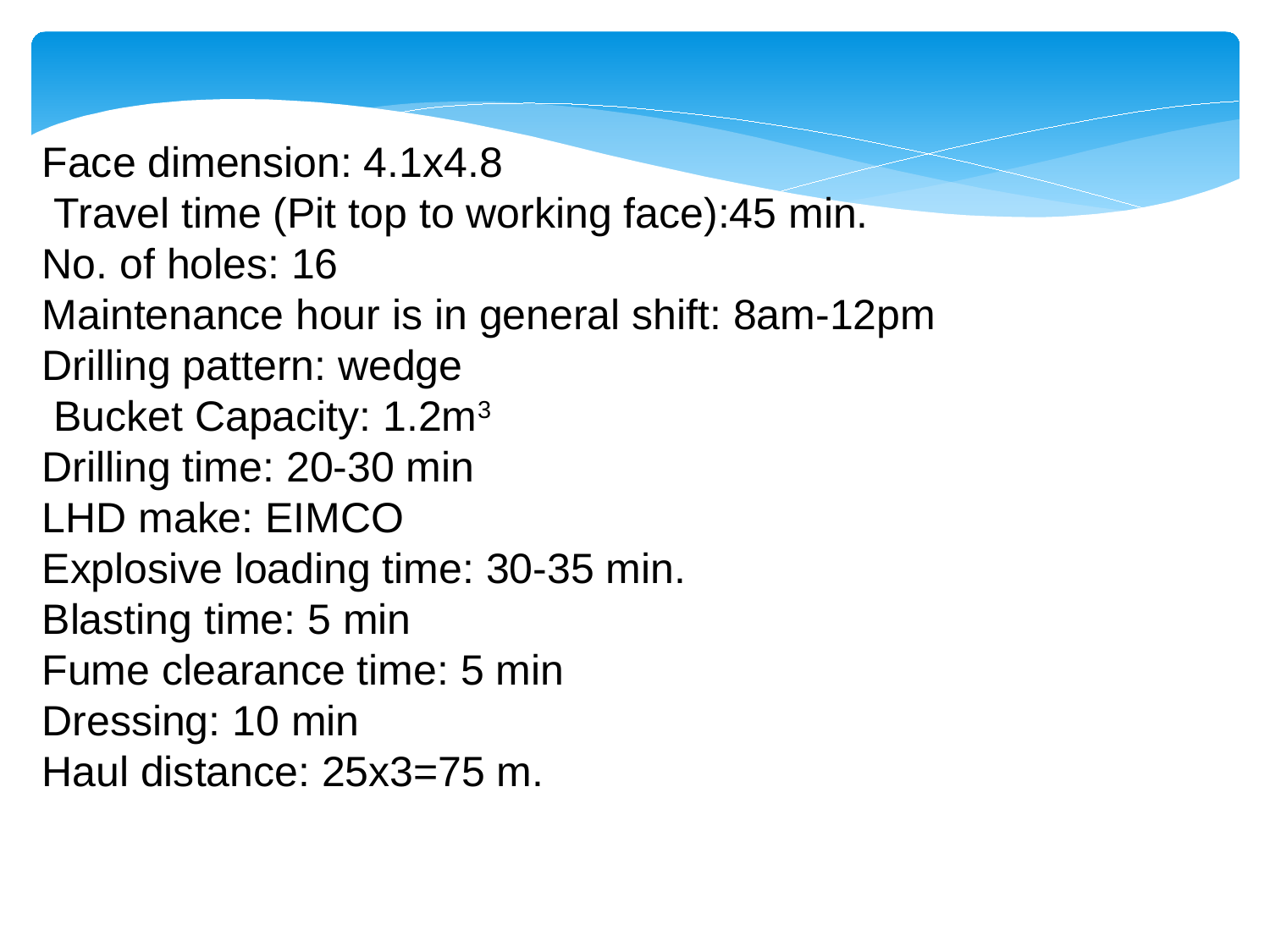

.

Face dimension: 4.1x4.8
 Travel time (Pit top to working face):45 min.
No. of holes: 16
Maintenance hour is in general shift: 8am-12pm
Drilling pattern: wedge
 Bucket Capacity: 1.2m3
Drilling time: 20-30 min
LHD make: EIMCO
Explosive loading time: 30-35 min.
Blasting time: 5 min
Fume clearance time: 5 min
Dressing: 10 min
Haul distance: 25x3=75 m.